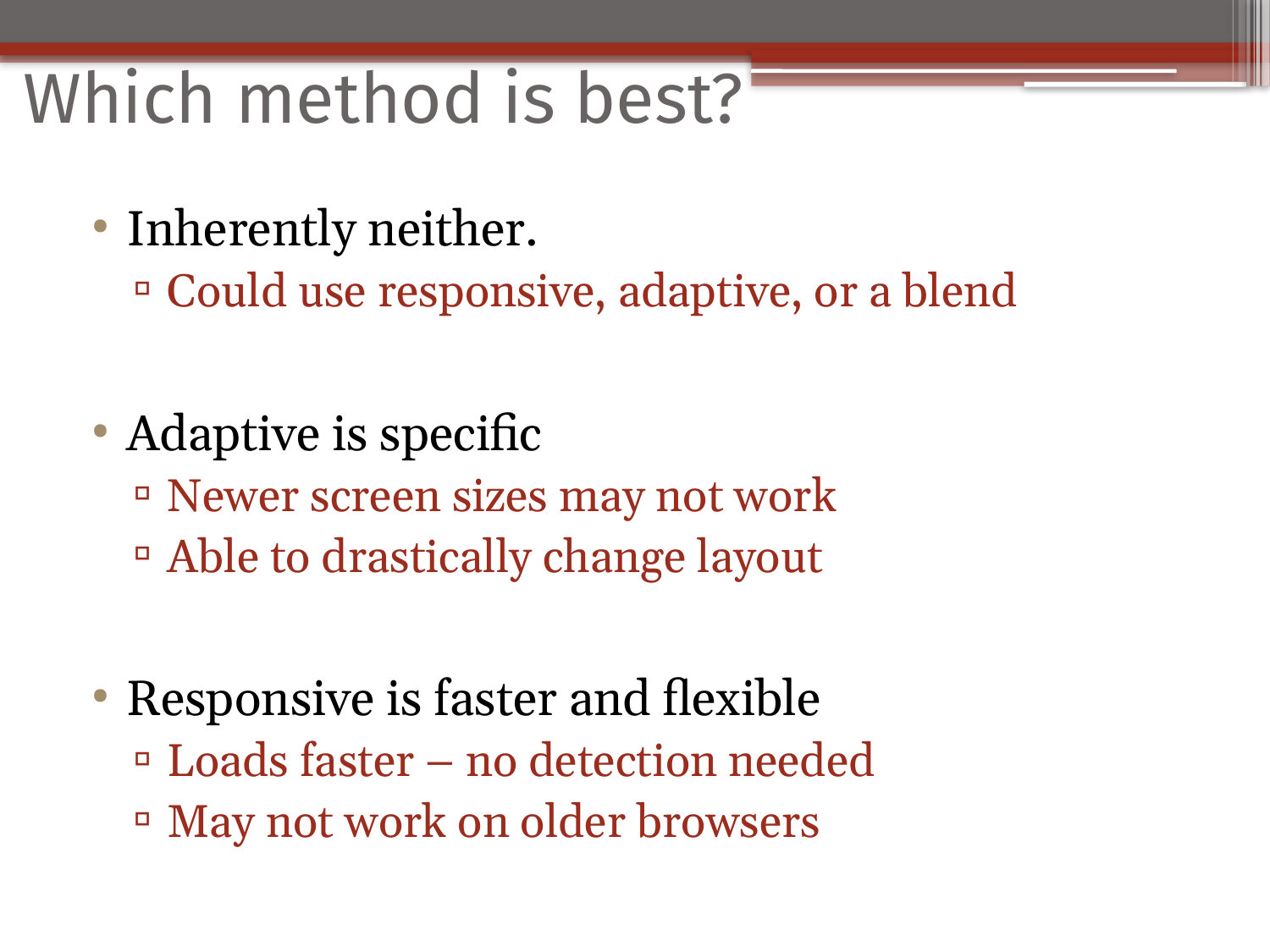

# Which method is best?
Inherently neither.
Could use responsive, adaptive, or a blend

Adaptive is specific
Newer screen sizes may not work
Able to drastically change layout

Responsive is faster and flexible
Loads faster – no detection needed
May not work on older browsers